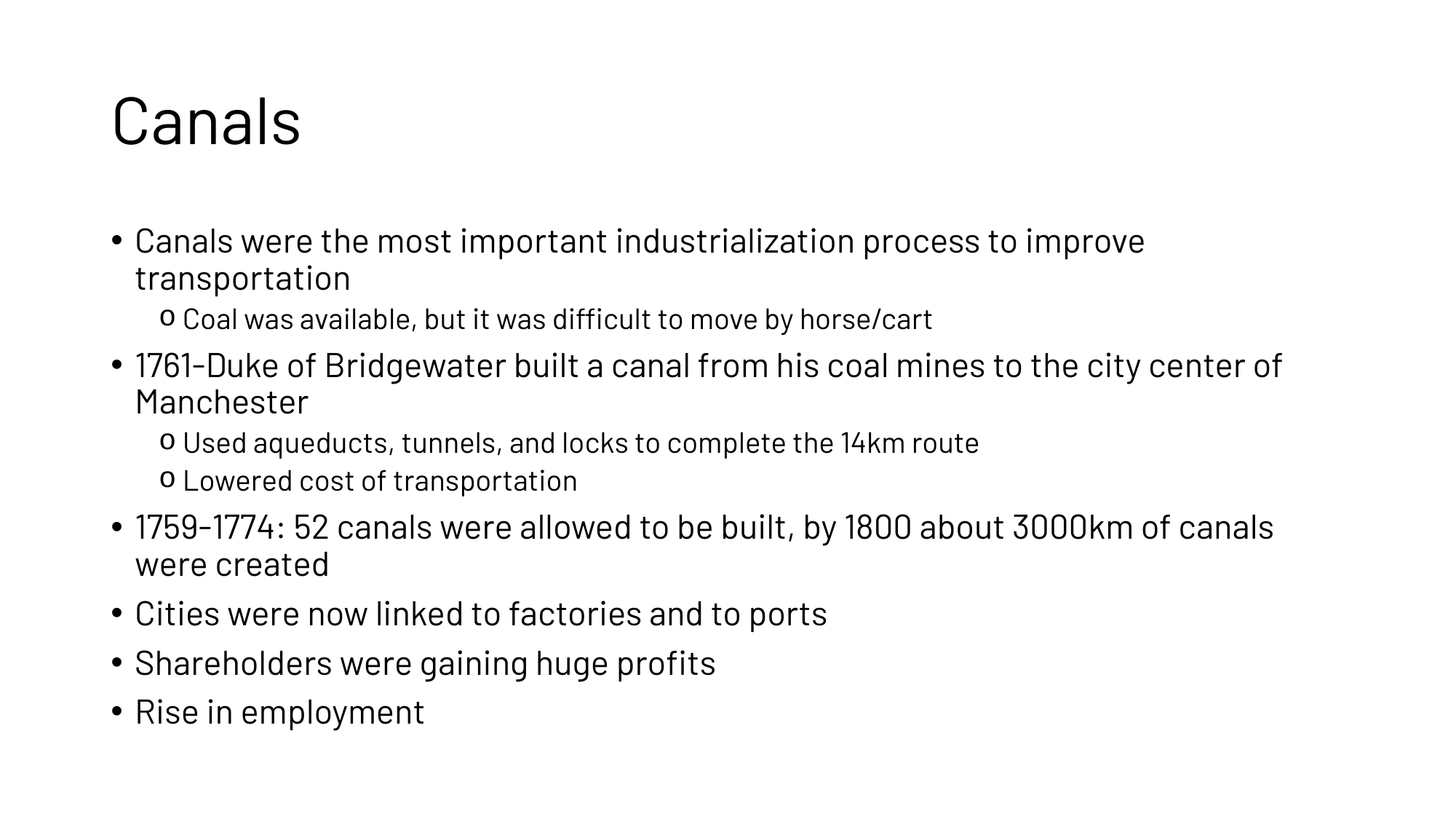

# Canals
Canals were the most important industrialization process to improve transportation
Coal was available, but it was difficult to move by horse/cart
1761-Duke of Bridgewater built a canal from his coal mines to the city center of Manchester
Used aqueducts, tunnels, and locks to complete the 14km route
Lowered cost of transportation
1759-1774: 52 canals were allowed to be built, by 1800 about 3000km of canals were created
Cities were now linked to factories and to ports
Shareholders were gaining huge profits
Rise in employment